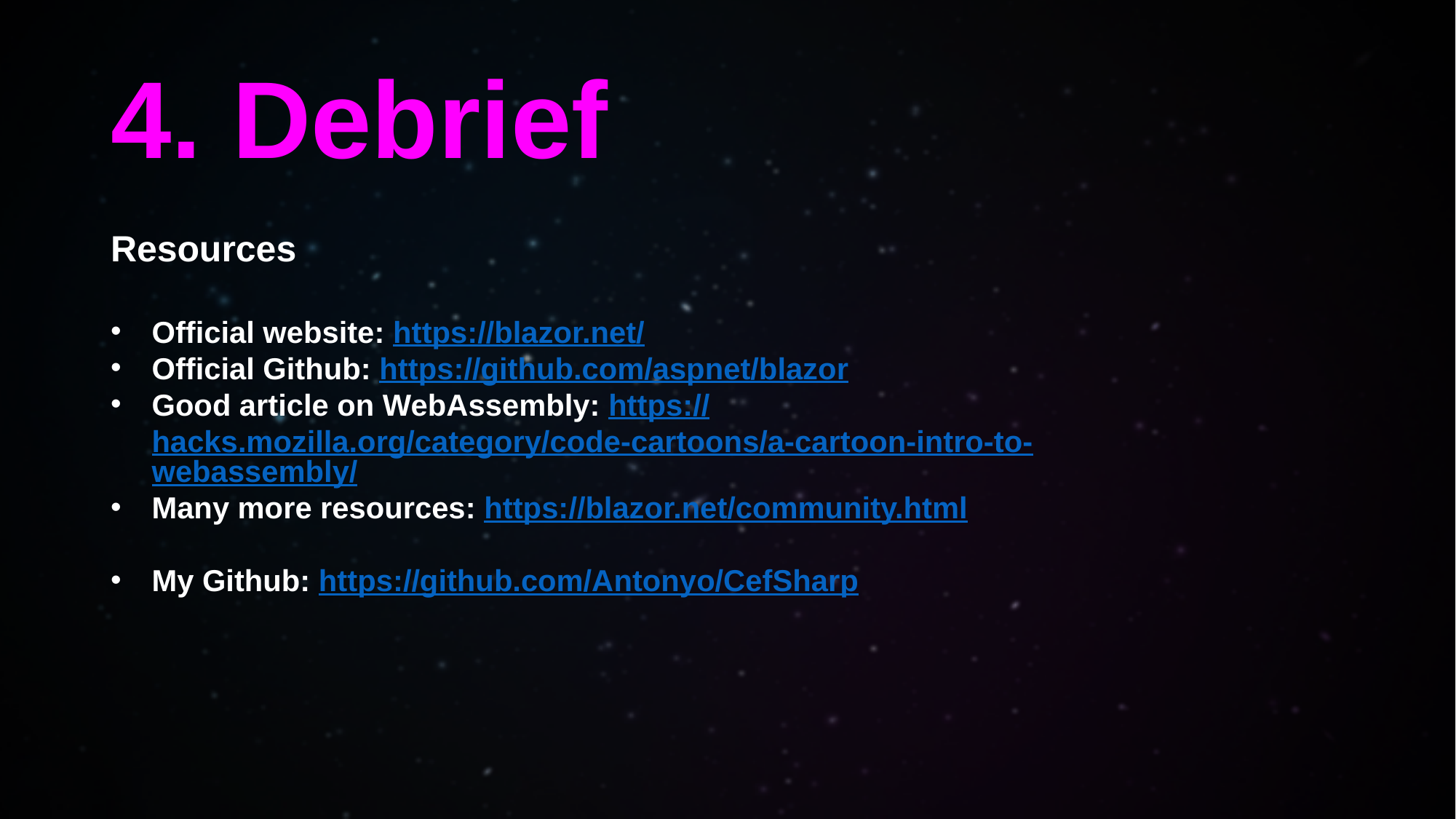

# 4. Debrief
Resources
Official website: https://blazor.net/
Official Github: https://github.com/aspnet/blazor
Good article on WebAssembly: https://hacks.mozilla.org/category/code-cartoons/a-cartoon-intro-to-webassembly/
Many more resources: https://blazor.net/community.html

My Github: https://github.com/Antonyo/CefSharp